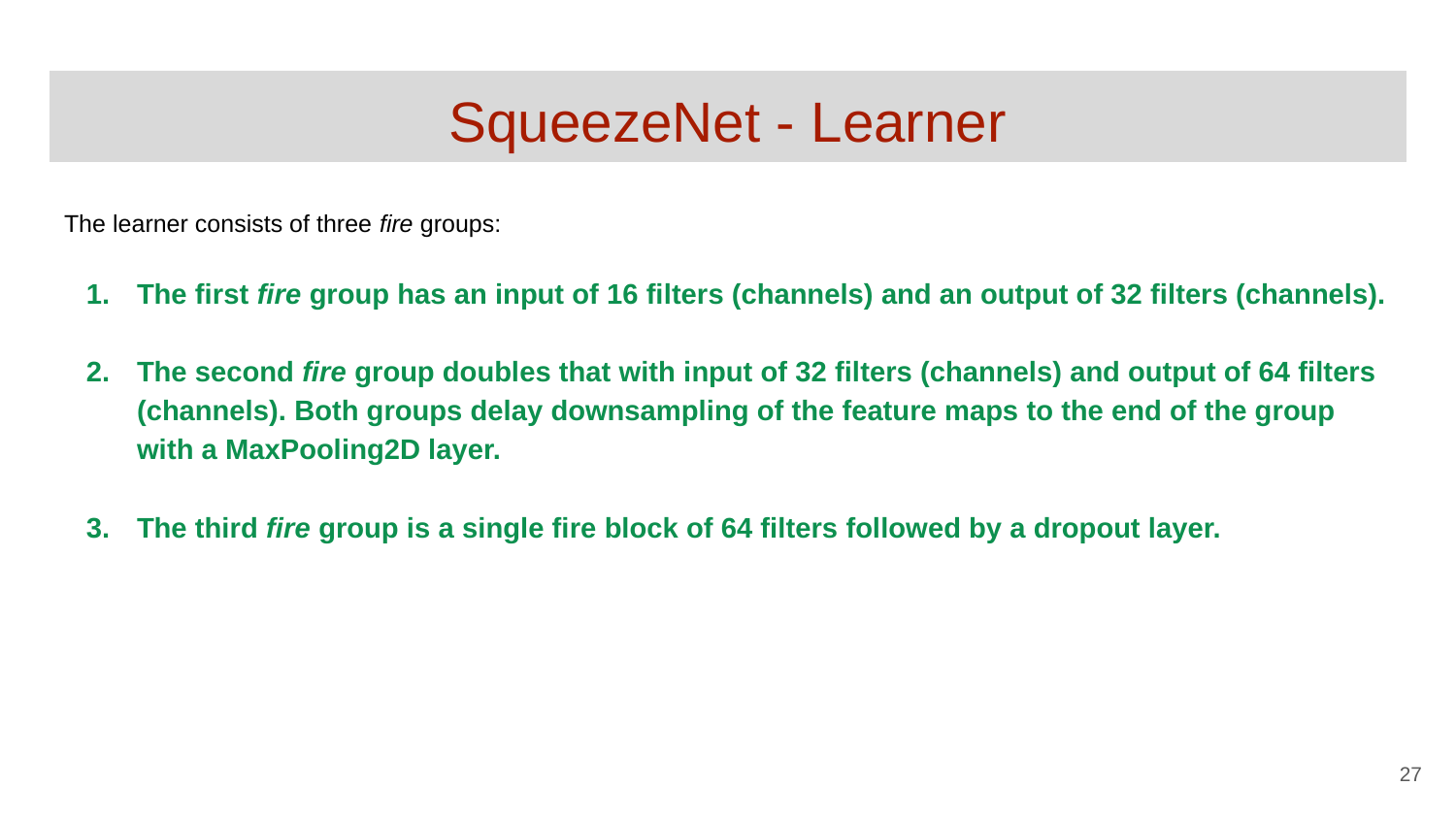

# SqueezeNet - Learner
The learner consists of three fire groups:

The first fire group has an input of 16 filters (channels) and an output of 32 filters (channels).

The second fire group doubles that with input of 32 filters (channels) and output of 64 filters (channels). Both groups delay downsampling of the feature maps to the end of the group with a MaxPooling2D layer.

The third fire group is a single fire block of 64 filters followed by a dropout layer.

27